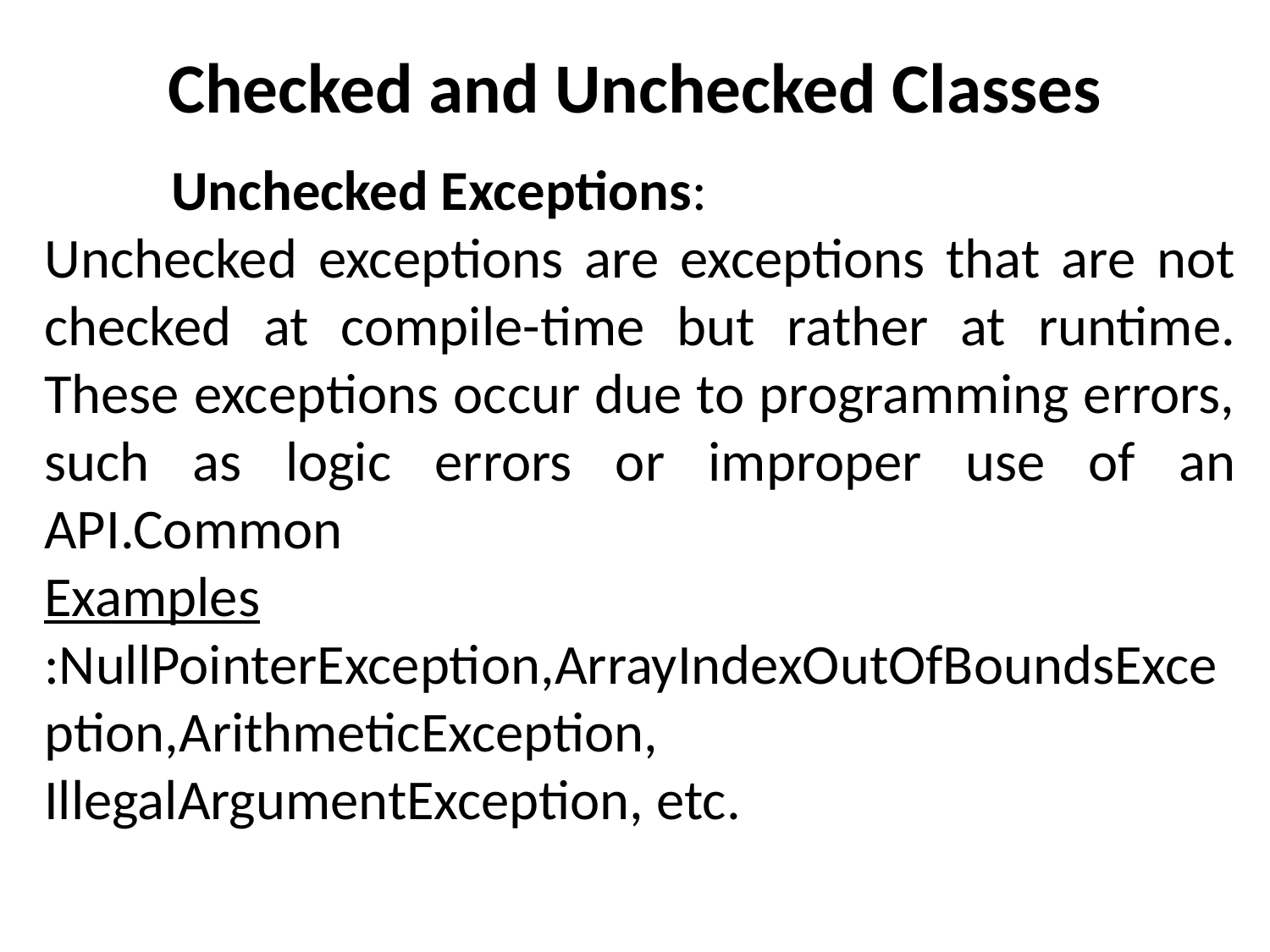

# Checked and Unchecked Classes
	Unchecked Exceptions:
Unchecked exceptions are exceptions that are not checked at compile-time but rather at runtime. These exceptions occur due to programming errors, such as logic errors or improper use of an API.Common
Examples:NullPointerException,ArrayIndexOutOfBoundsException,ArithmeticException, IllegalArgumentException, etc.